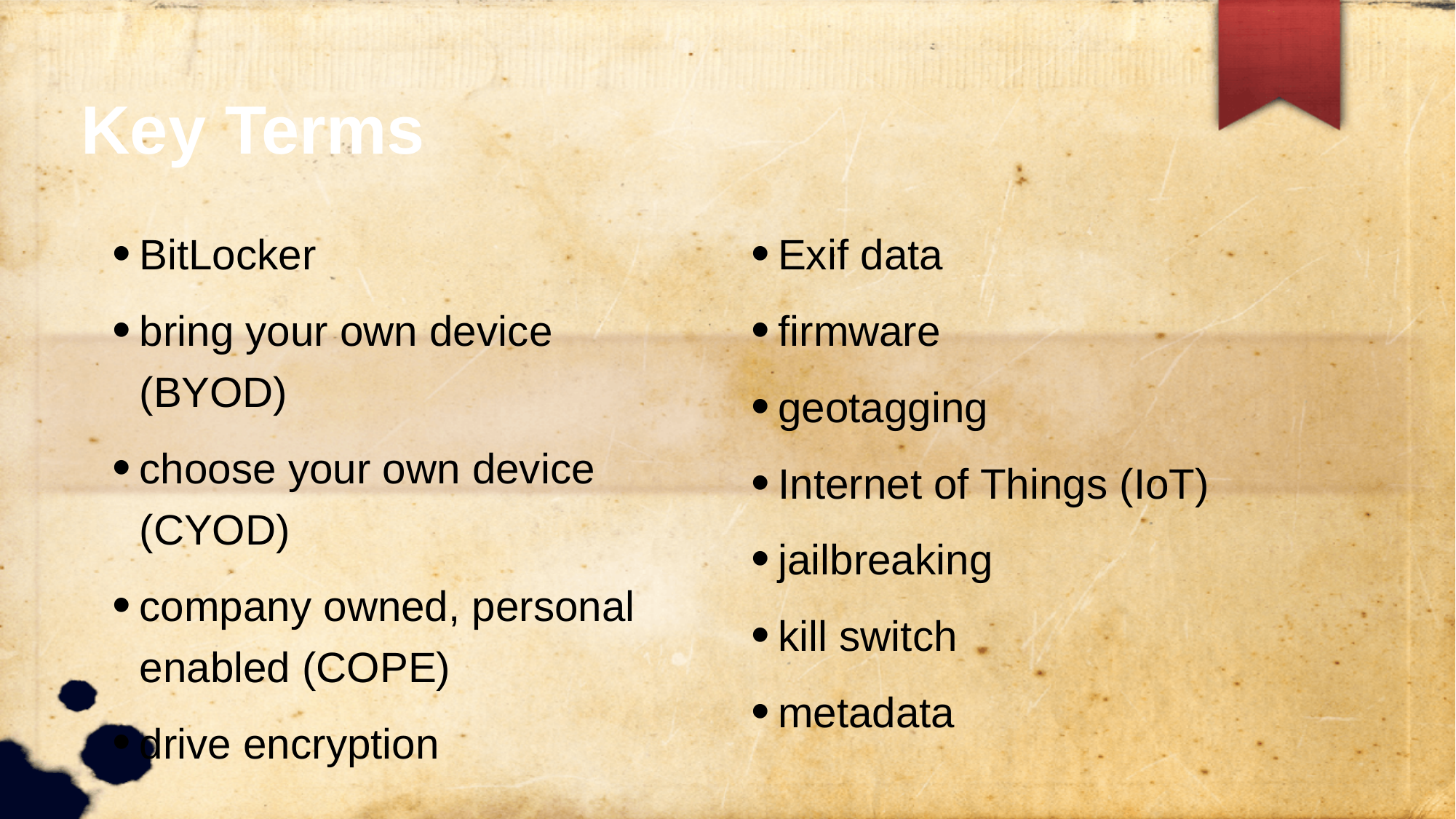

Key Terms
BitLocker
bring your own device (BYOD)
choose your own device (CYOD)
company owned, personal enabled (COPE)
drive encryption
Exif data
firmware
geotagging
Internet of Things (IoT)
jailbreaking
kill switch
metadata